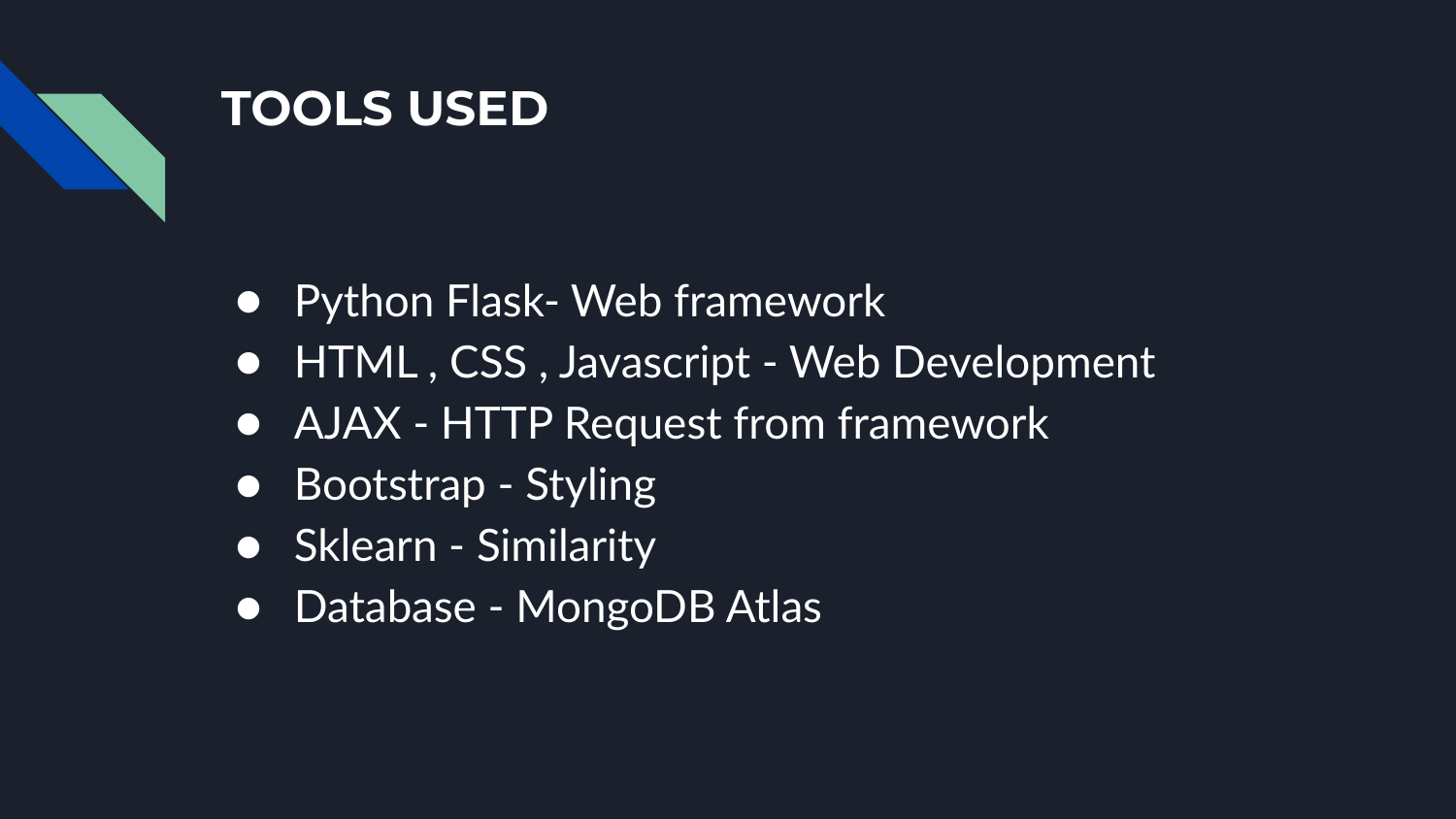

# TOOLS USED
Python Flask- Web framework
HTML , CSS , Javascript - Web Development
AJAX - HTTP Request from framework
Bootstrap - Styling
Sklearn - Similarity
Database - MongoDB Atlas